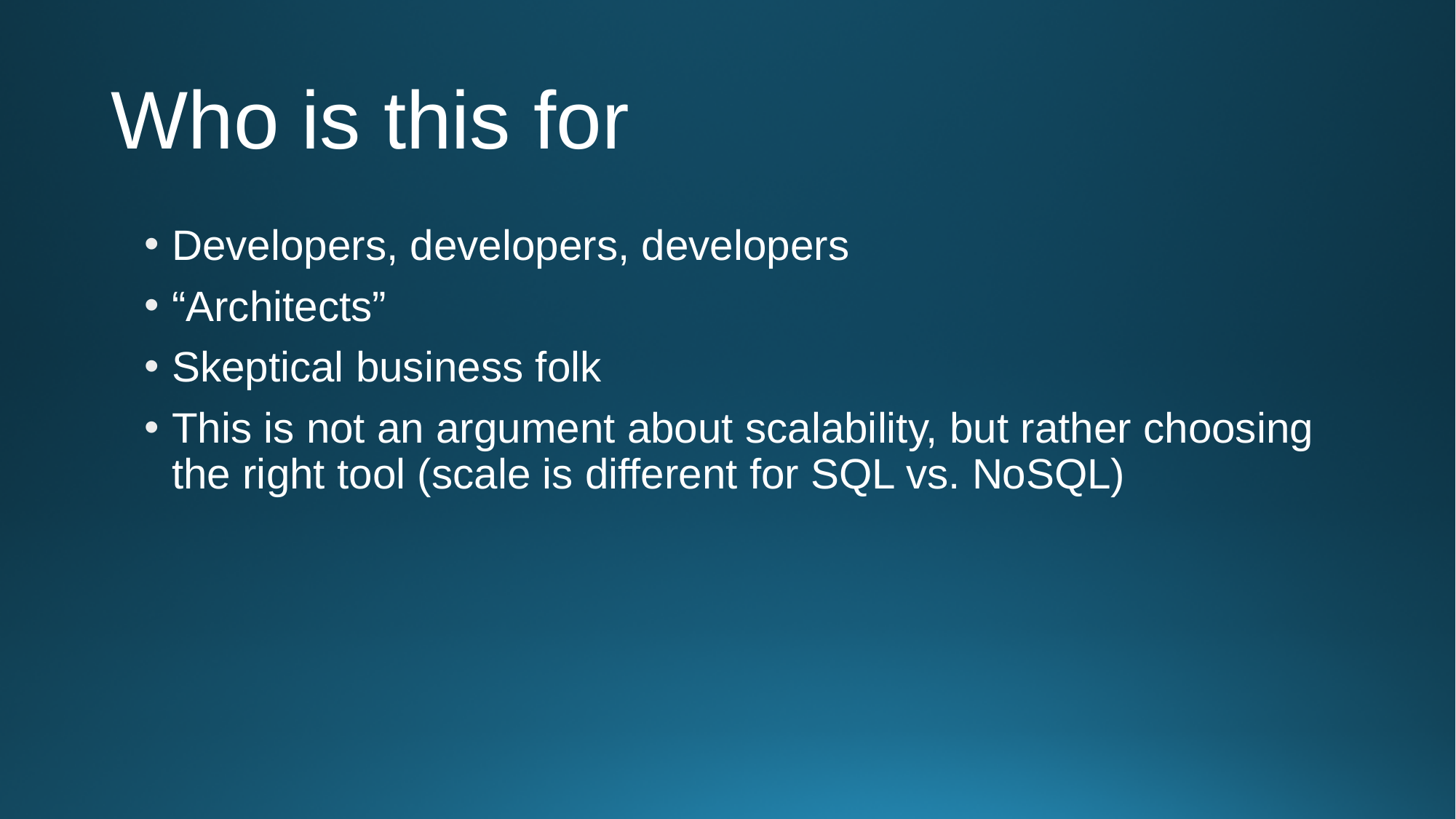

# Who is this for
Developers, developers, developers
“Architects”
Skeptical business folk
This is not an argument about scalability, but rather choosing the right tool (scale is different for SQL vs. NoSQL)